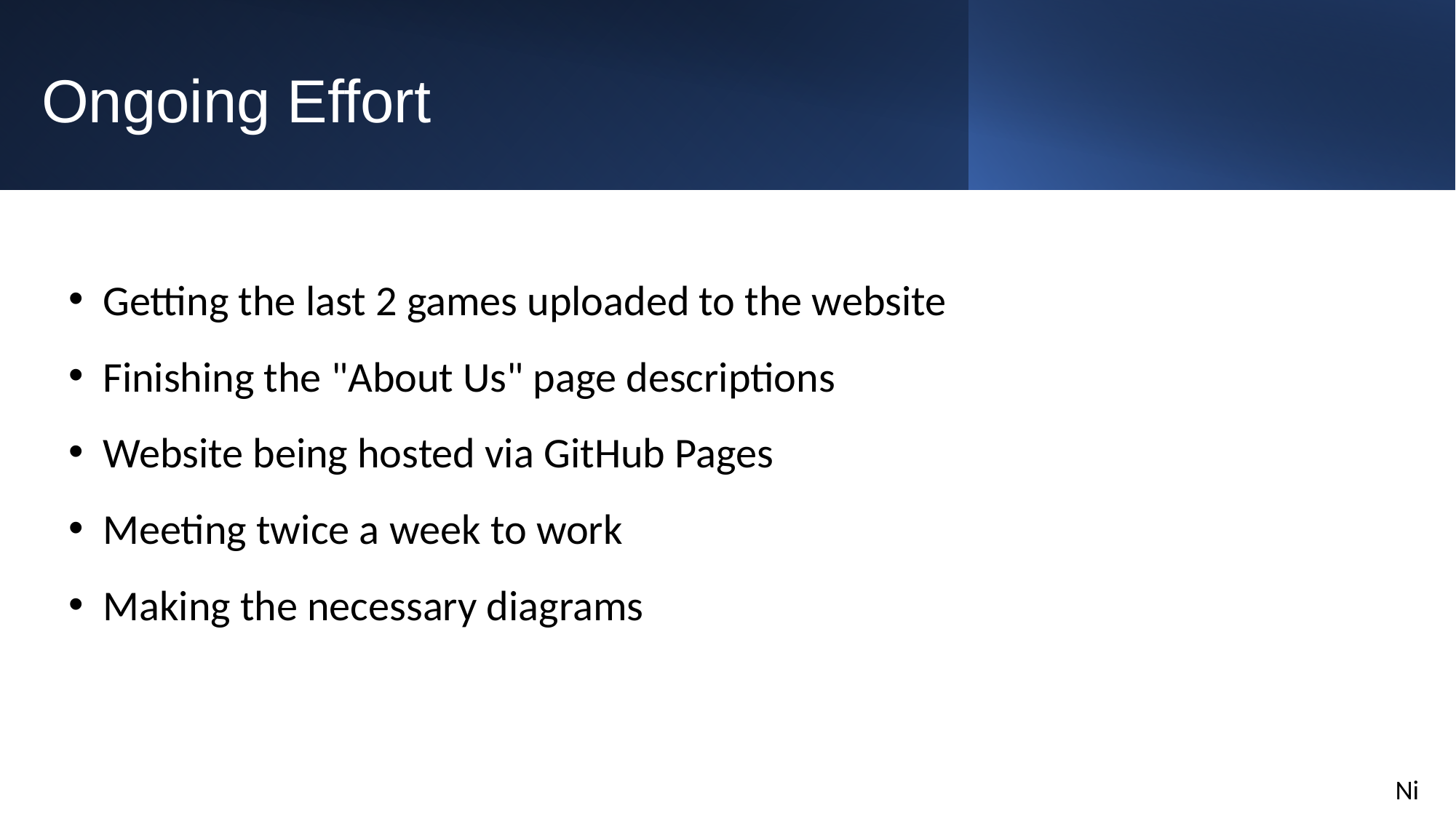

# Ongoing Effort

Getting the last 2 games uploaded to the website
Finishing the "About Us" page descriptions
Website being hosted via GitHub Pages
Meeting twice a week to work
Making the necessary diagrams

Ni